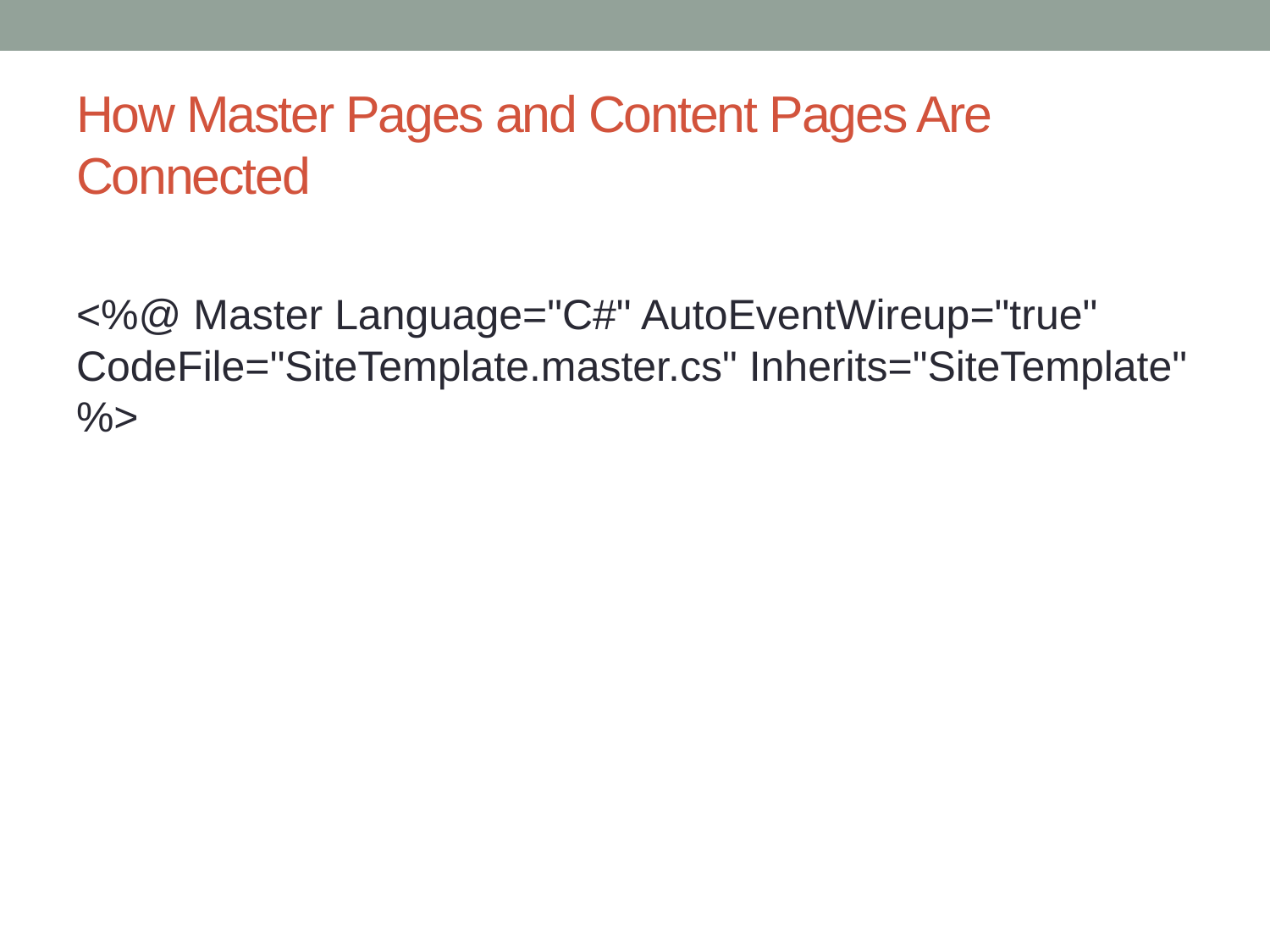

# How Master Pages and Content Pages Are Connected

<%@ Master Language="C#" AutoEventWireup="true" CodeFile="SiteTemplate.master.cs" Inherits="SiteTemplate" %>